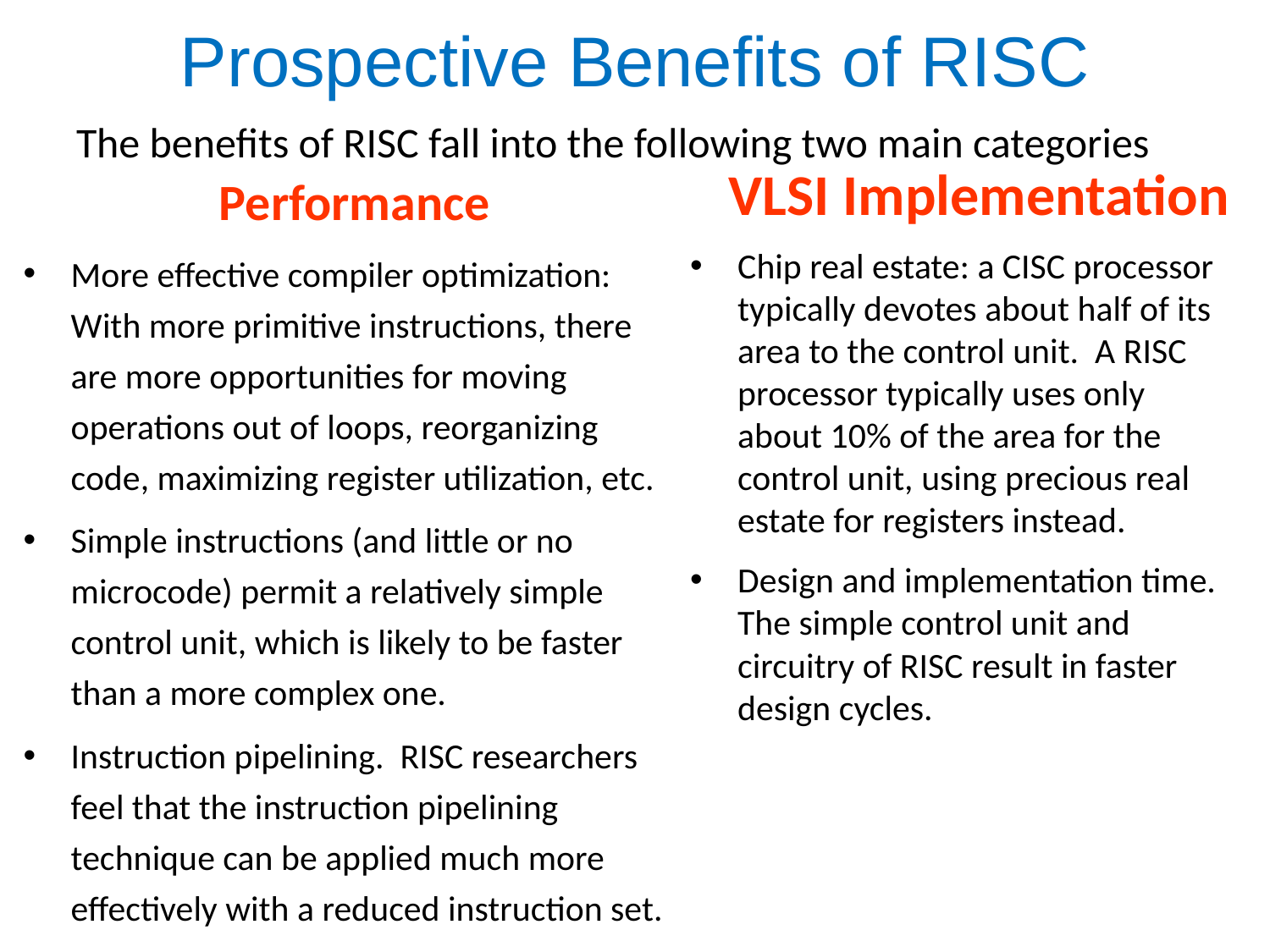

# Prospective Benefits of RISC
The benefits of RISC fall into the following two main categories

VLSI Implementation
Performance
More effective compiler optimization:  With more primitive instructions, there are more opportunities for moving operations out of loops, reorganizing code, maximizing register utilization, etc.
Simple instructions (and little or no microcode) permit a relatively simple control unit, which is likely to be faster than a more complex one.
Instruction pipelining.  RISC researchers feel that the instruction pipelining technique can be applied much more effectively with a reduced instruction set.

Chip real estate: a CISC processor typically devotes about half of its area to the control unit.  A RISC processor typically uses only about 10% of the area for the control unit, using precious real estate for registers instead.
Design and implementation time.  The simple control unit and circuitry of RISC result in faster design cycles.